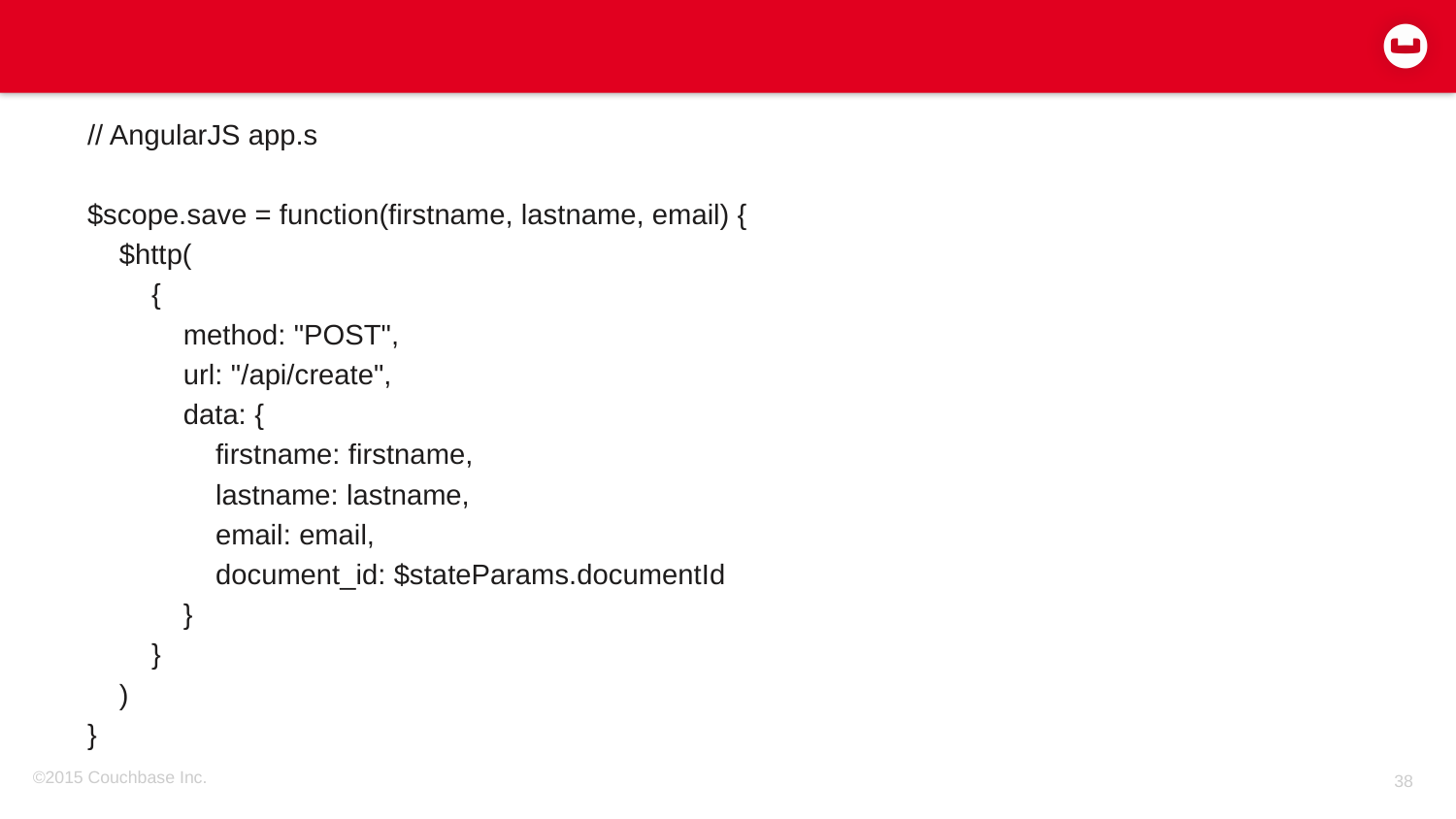

#
// AngularJS app.s

$scope.save = function(firstname, lastname, email) {
    $http(
        {
            method: "POST",
            url: "/api/create",
            data: {
                firstname: firstname,
                lastname: lastname,
                email: email,
                document_id: $stateParams.documentId
            }
        }
    )
}